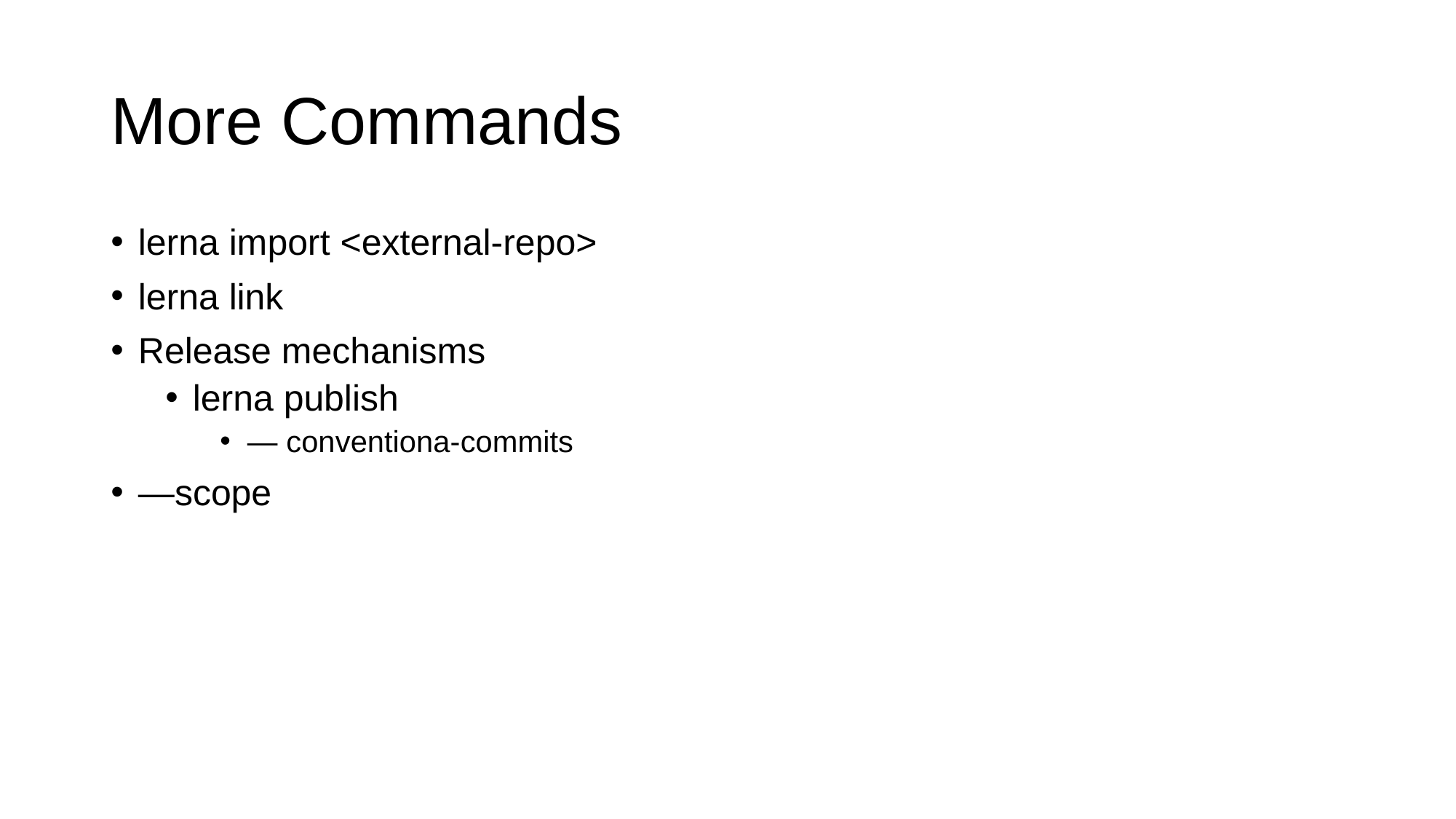

# More Commands
lerna import <external-repo>
lerna link
Release mechanisms
lerna publish
— conventiona-commits
—scope